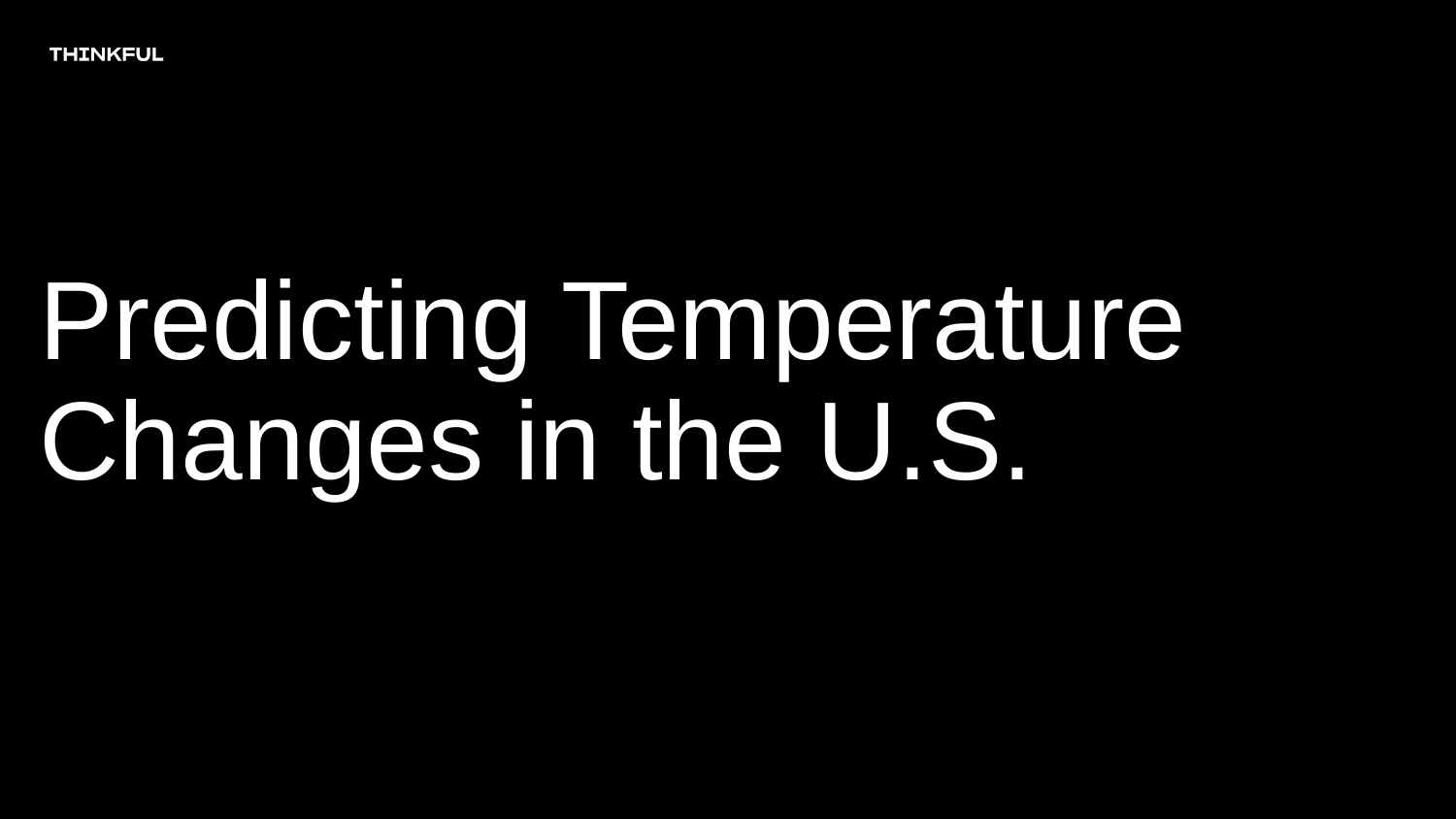

# Predicting Temperature Changes in the U.S.